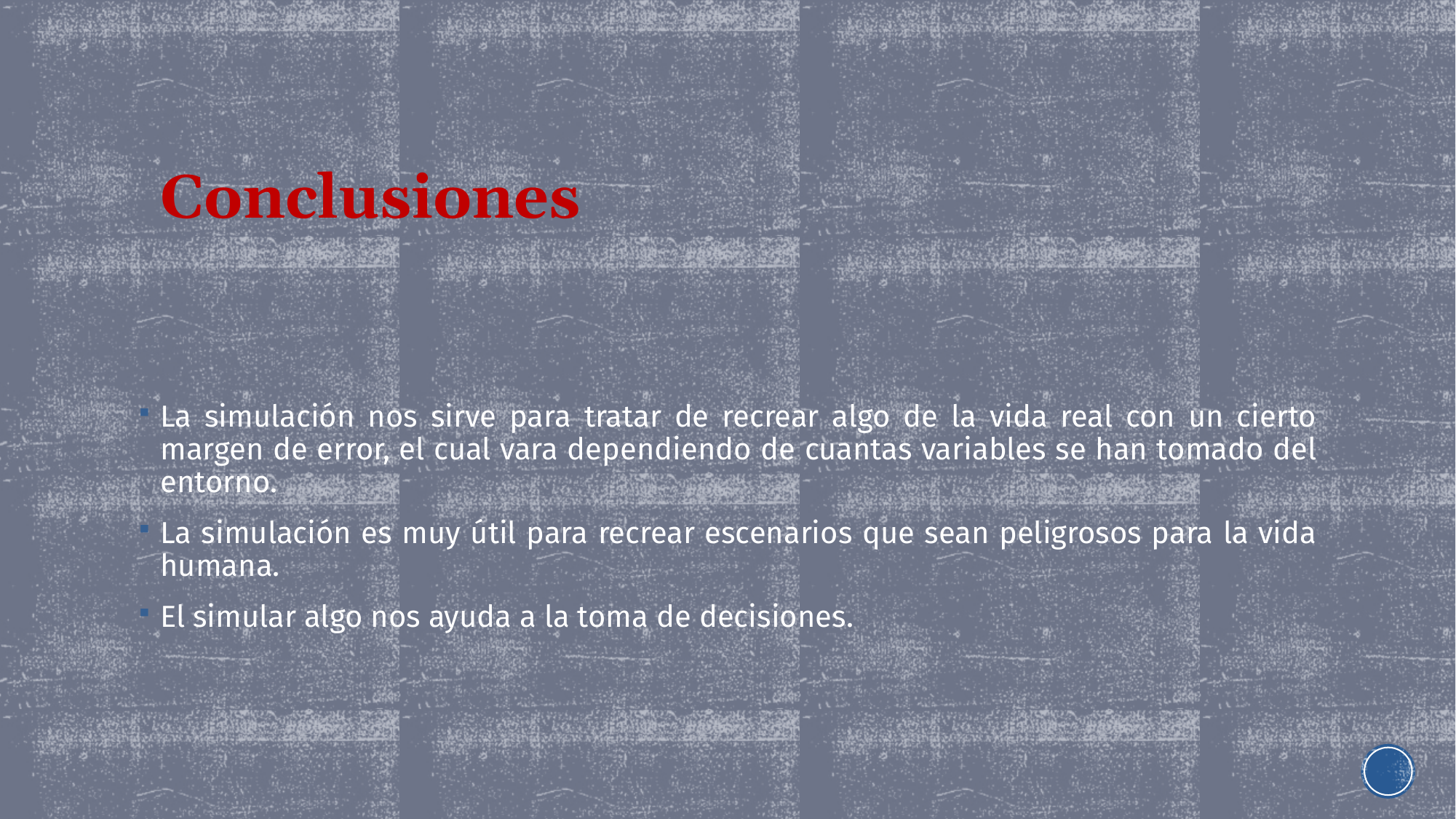

# Conclusiones
La simulación nos sirve para tratar de recrear algo de la vida real con un cierto margen de error, el cual vara dependiendo de cuantas variables se han tomado del entorno.
La simulación es muy útil para recrear escenarios que sean peligrosos para la vida humana.
El simular algo nos ayuda a la toma de decisiones.